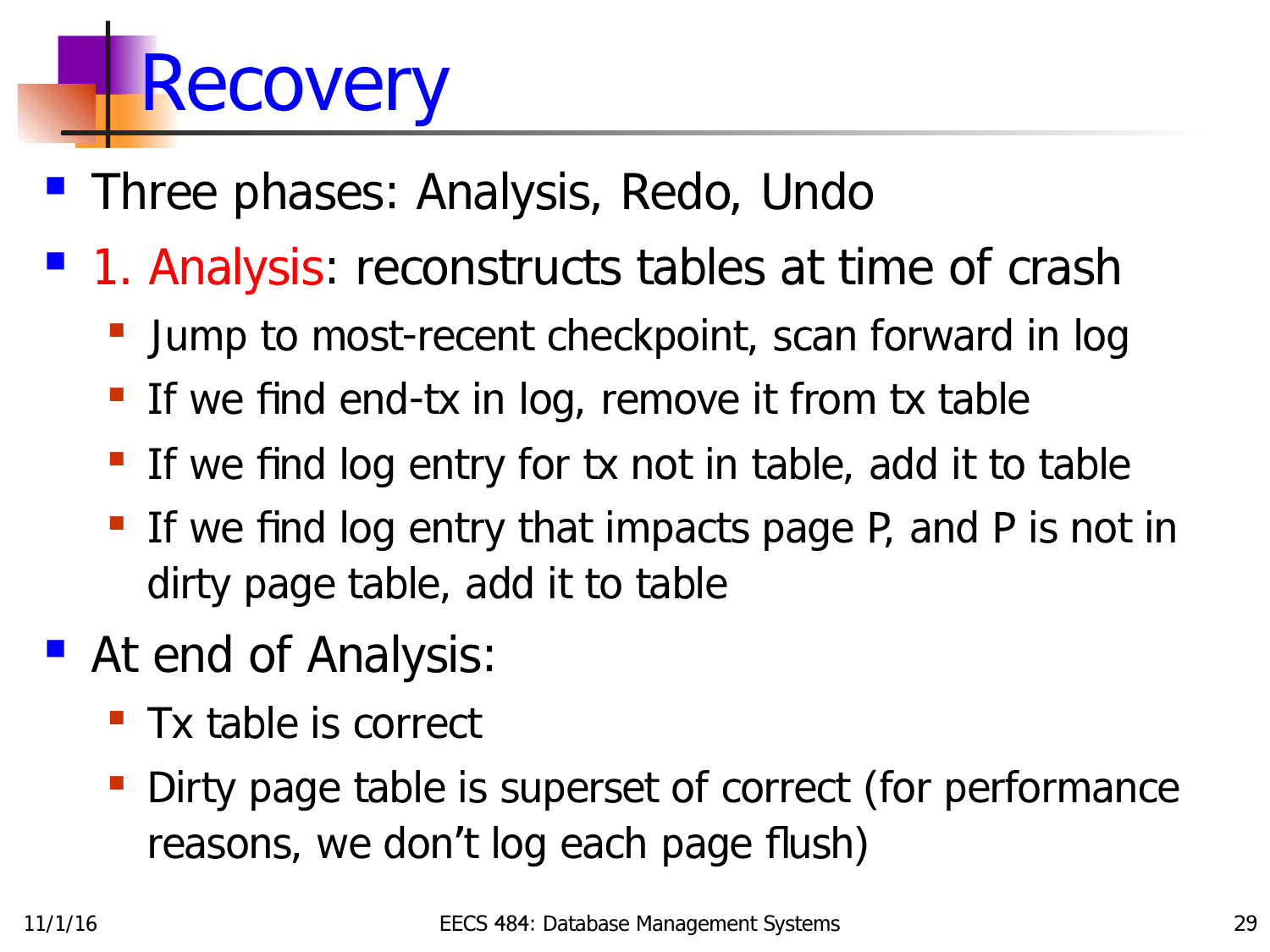

# Recovery
Three phases: Analysis, Redo, Undo
1. Analysis: reconstructs tables at time of crash
Jump to most-recent checkpoint, scan forward in log
If we find end-tx in log, remove it from tx table
If we find log entry for tx not in table, add it to table
If we find log entry that impacts page P, and P is not in dirty page table, add it to table
At end of Analysis:
Tx table is correct
Dirty page table is superset of correct (for performance reasons, we don’t log each page flush)

11/1/16
EECS 484: Database Management Systems
29